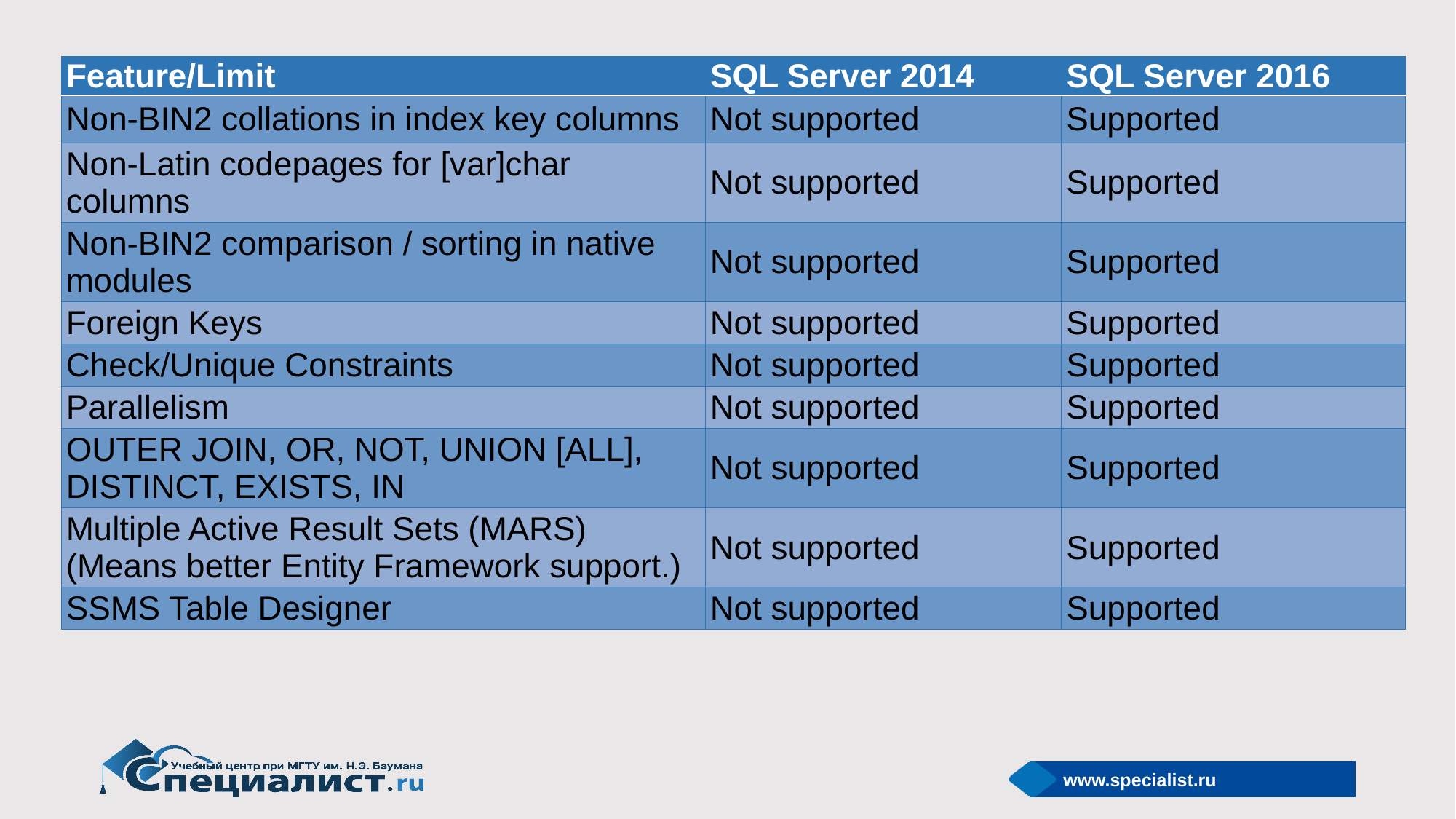

| Feature/Limit | SQL Server 2014 | SQL Server 2016 |
| --- | --- | --- |
| Non-BIN2 collations in index key columns | Not supported | Supported |
| Non-Latin codepages for [var]char columns | Not supported | Supported |
| Non-BIN2 comparison / sorting in native modules | Not supported | Supported |
| Foreign Keys | Not supported | Supported |
| Check/Unique Constraints | Not supported | Supported |
| Parallelism | Not supported | Supported |
| OUTER JOIN, OR, NOT, UNION [ALL], DISTINCT, EXISTS, IN | Not supported | Supported |
| Multiple Active Result Sets (MARS) (Means better Entity Framework support.) | Not supported | Supported |
| SSMS Table Designer | Not supported | Supported |